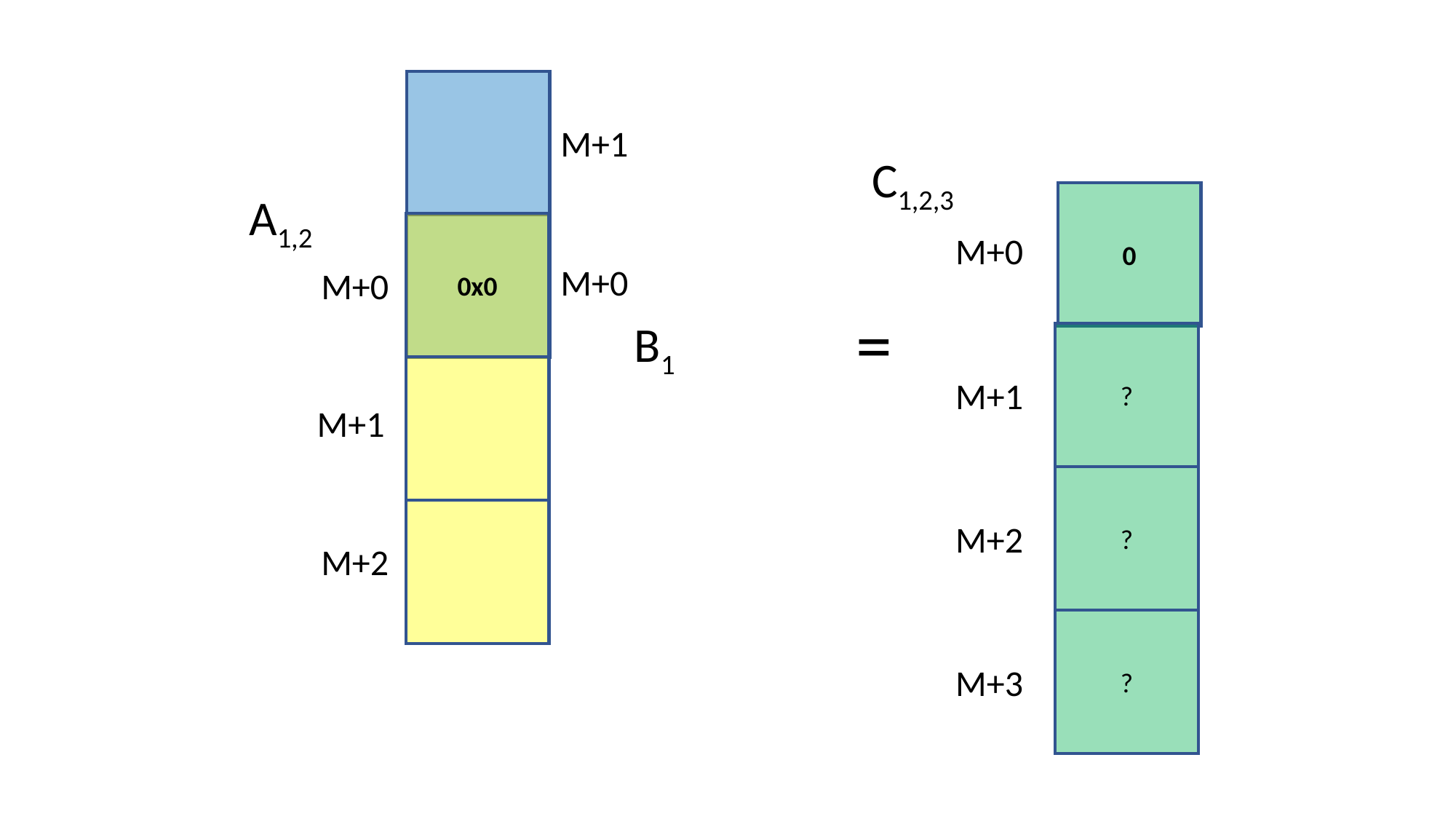

M+1
M+0
B1
C1,2,3
0
?
?
M+0
M+1
M+2
?
M+3
A1,2
0x0

M+0
M+1
M+2
=